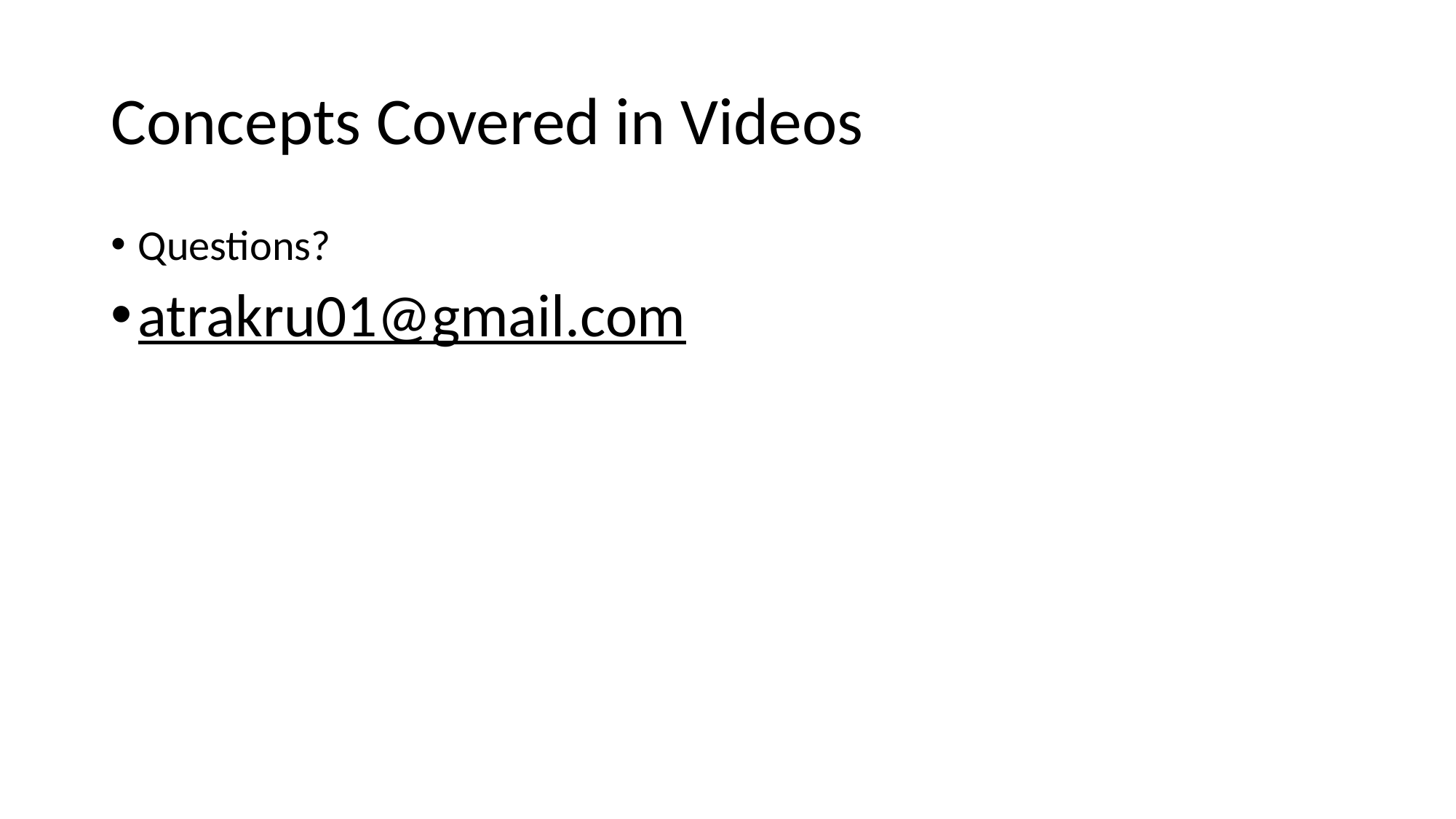

# Concepts Covered in Videos
Questions?
atrakru01@gmail.com